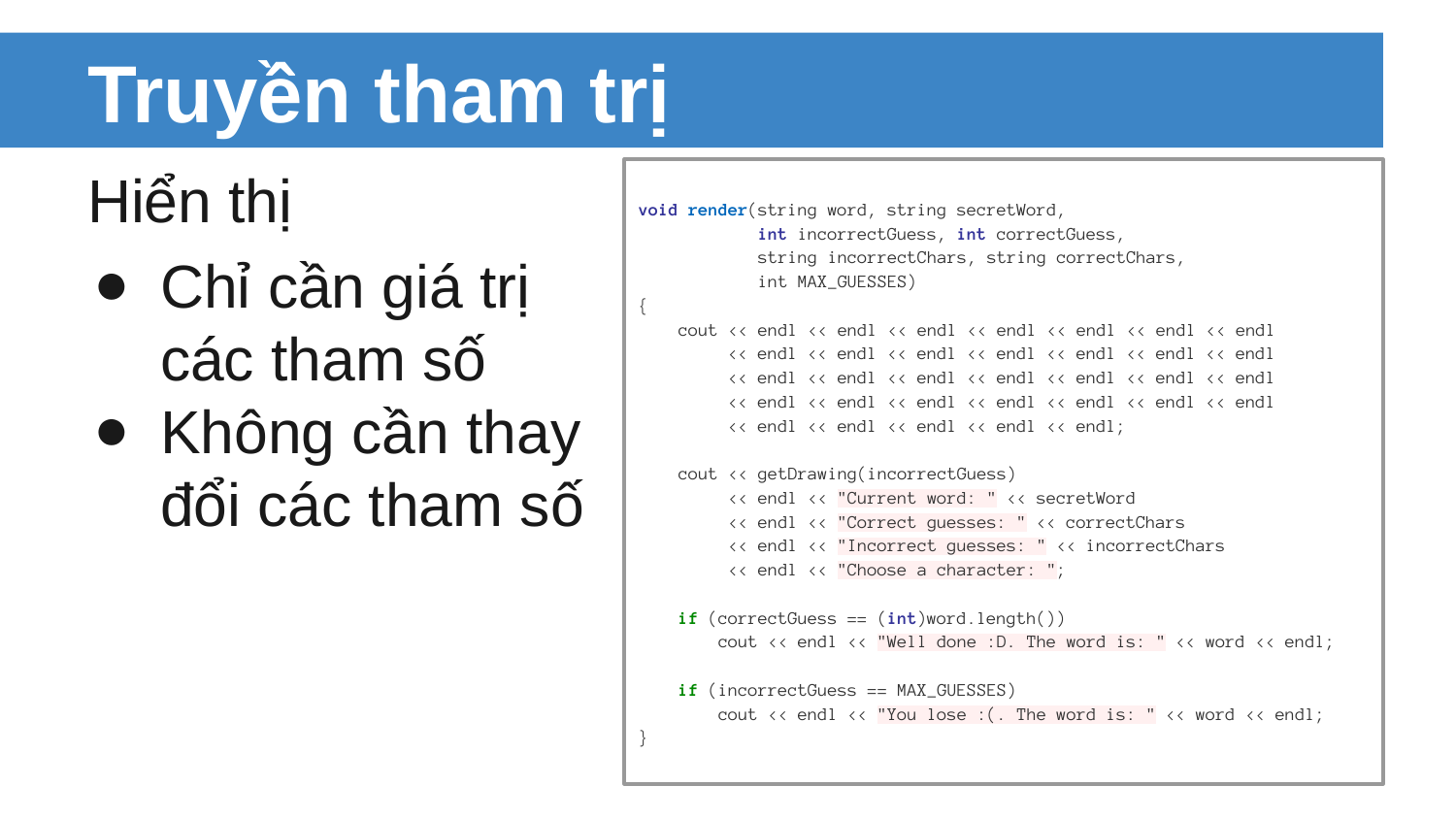

# Truyền tham trị
Hiển thị
Chỉ cần giá trị
các tham số
Không cần thay
đổi các tham số
void render(string word, string secretWord,
            int incorrectGuess, int correctGuess,
            string incorrectChars, string correctChars,
            int MAX_GUESSES)
{
    cout << endl << endl << endl << endl << endl << endl << endl
         << endl << endl << endl << endl << endl << endl << endl
         << endl << endl << endl << endl << endl << endl << endl
         << endl << endl << endl << endl << endl << endl << endl
         << endl << endl << endl << endl << endl;
    cout << getDrawing(incorrectGuess)
         << endl << "Current word: " << secretWord
         << endl << "Correct guesses: " << correctChars
         << endl << "Incorrect guesses: " << incorrectChars
         << endl << "Choose a character: ";
    if (correctGuess == (int)word.length())
        cout << endl << "Well done :D. The word is: " << word << endl;
    if (incorrectGuess == MAX_GUESSES)
        cout << endl << "You lose :(. The word is: " << word << endl;
}